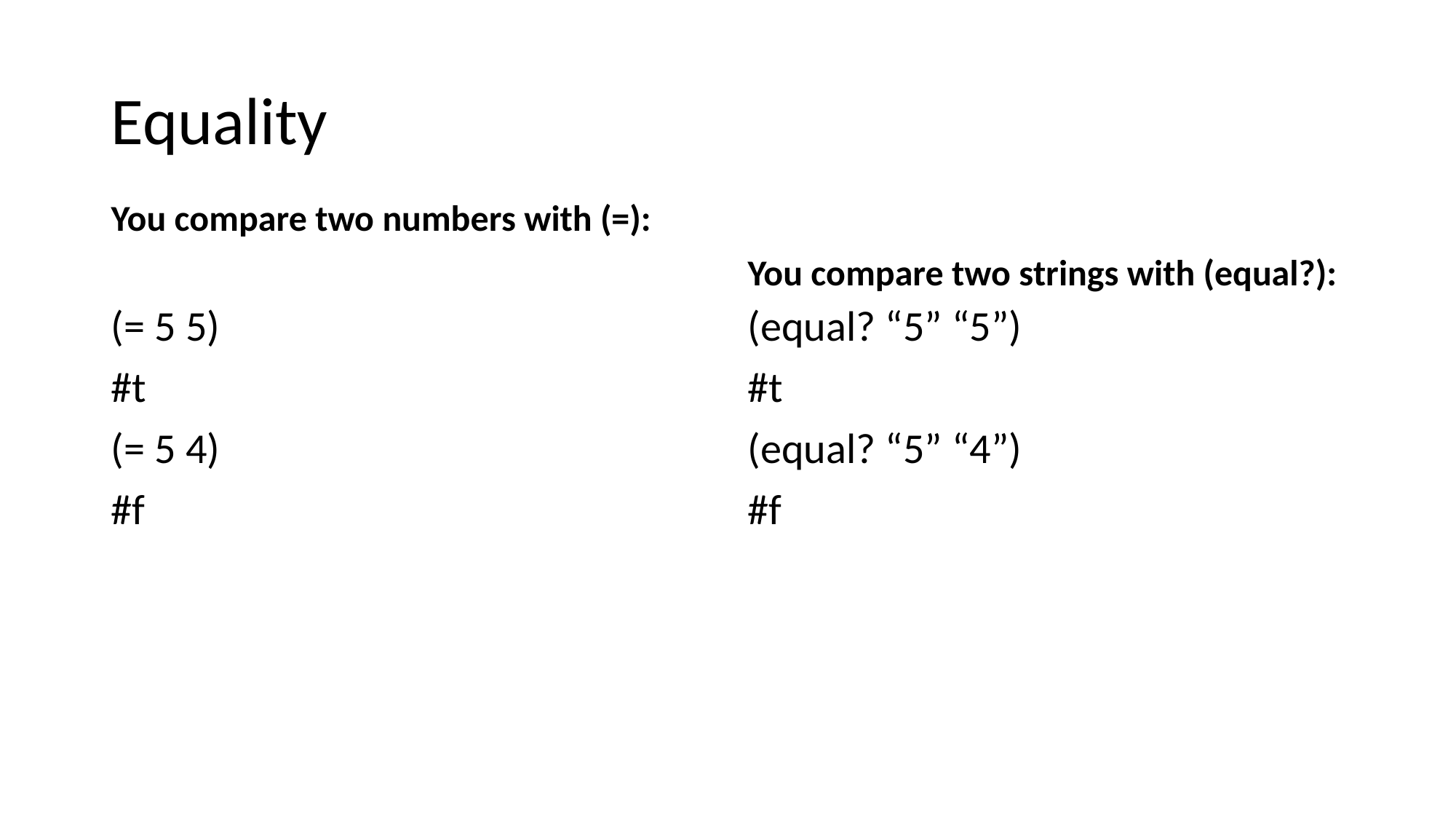

# Equality
You compare two numbers with (=):

You compare two strings with (equal?):
(= 5 5)
#t
(= 5 4)
#f

(equal? “5” “5”)
#t
(equal? “5” “4”)
#f